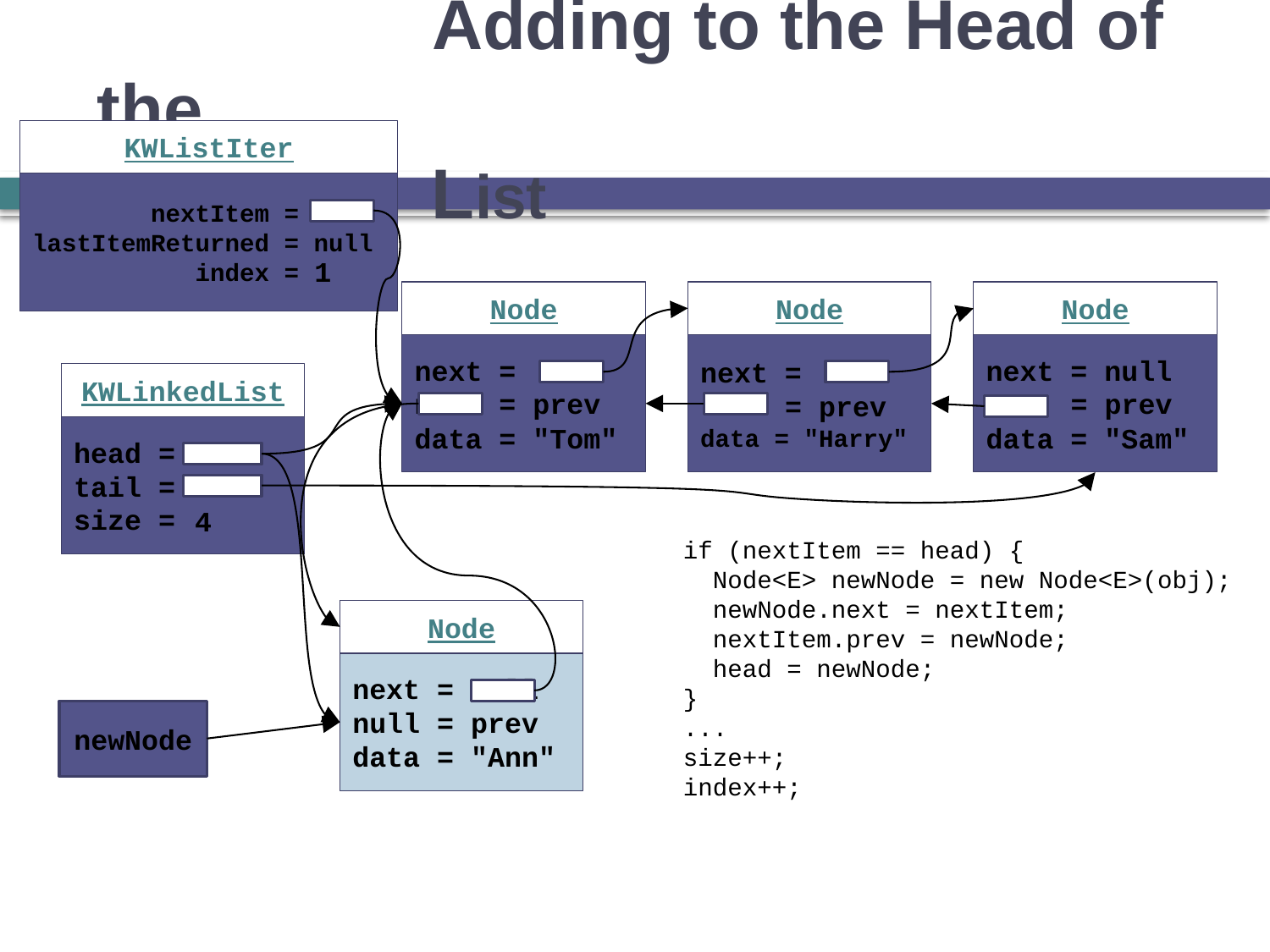

# Adding to the Head of the List
KWListIter
        nextItem = lastItemReturned = null
           index = 0

1
Node
next =
null = prev
data = "Tom"

Node
Node
next = null
     = prev
data = "Sam"

next =
     = prev
data = "Harry"

KWLinkedList

head = null
tail = null
size = 3

4
if (nextItem == head) {
  Node<E> newNode = new Node<E>(obj);
  newNode.next = nextItem;
  nextItem.prev = newNode;
  head = newNode;
}
...
size++;
index++;
Node
next = null
null = prev
data = "Ann"
newNode